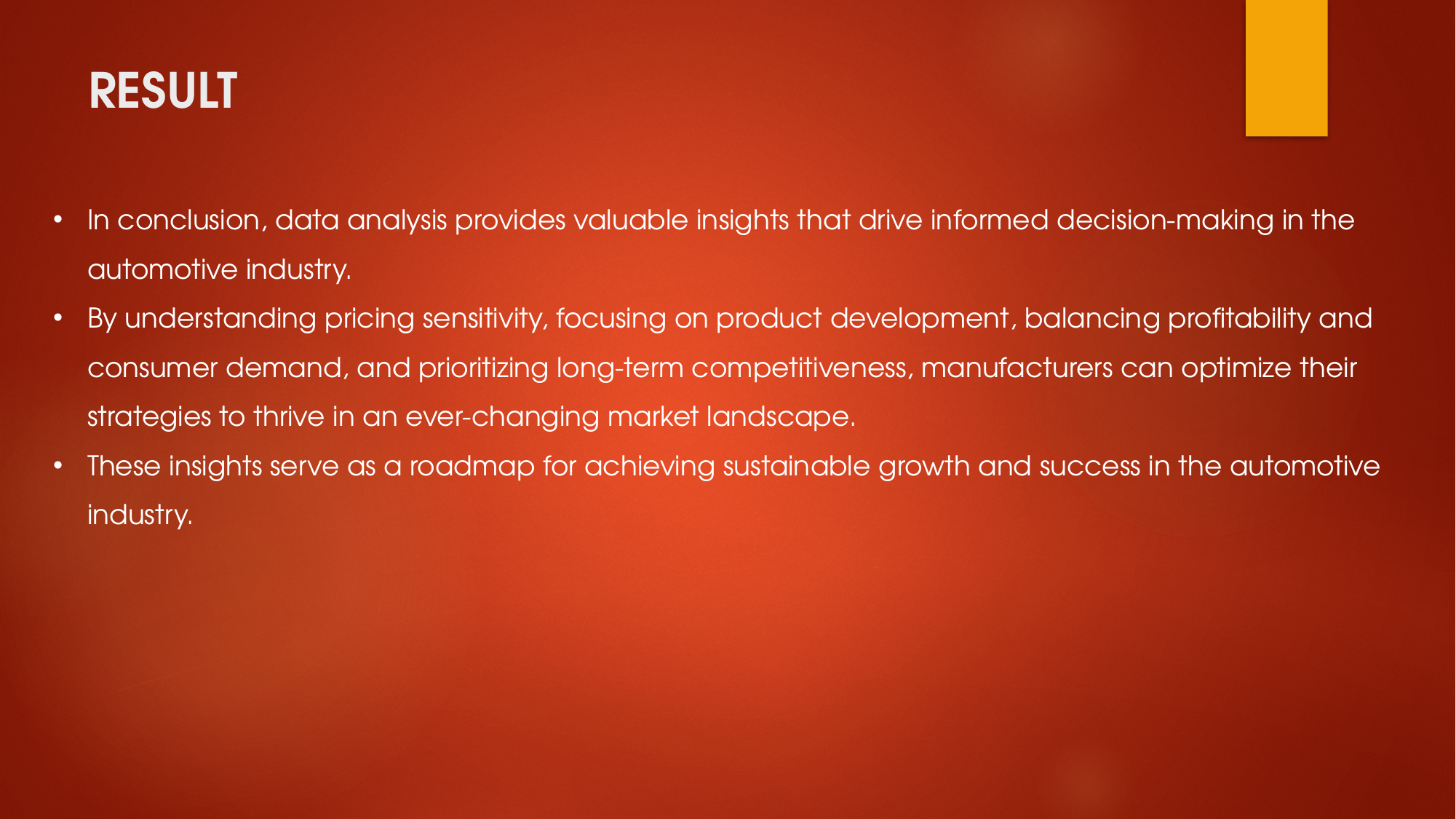

# RESULT
In conclusion, data analysis provides valuable insights that drive informed decision-making in the automotive industry.
By understanding pricing sensitivity, focusing on product development, balancing profitability and consumer demand, and prioritizing long-term competitiveness, manufacturers can optimize their strategies to thrive in an ever-changing market landscape.
These insights serve as a roadmap for achieving sustainable growth and success in the automotive industry.